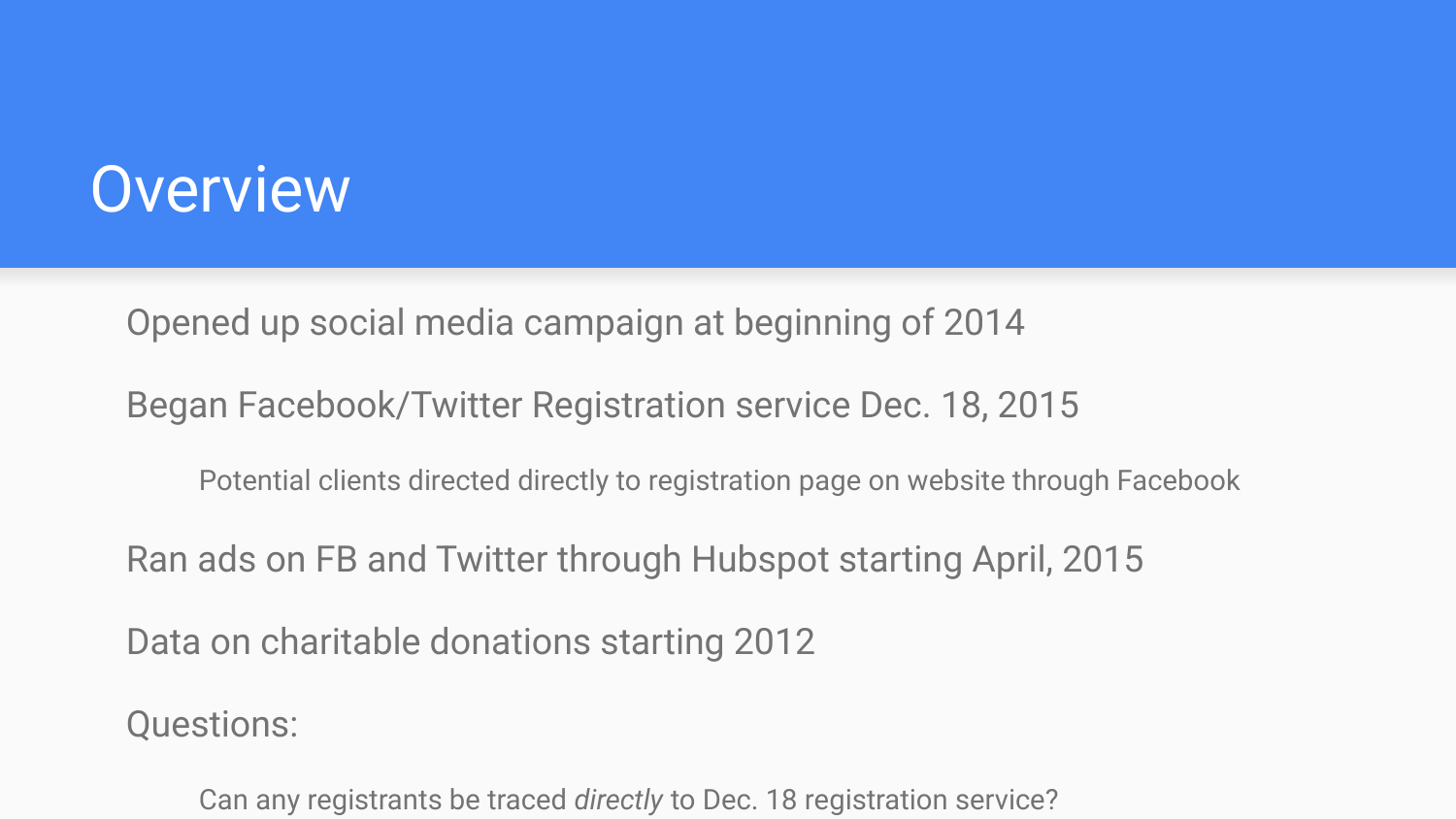

# Overview
Opened up social media campaign at beginning of 2014
Began Facebook/Twitter Registration service Dec. 18, 2015
Potential clients directed directly to registration page on website through Facebook
Ran ads on FB and Twitter through Hubspot starting April, 2015
Data on charitable donations starting 2012
Questions:
Can any registrants be traced directly to Dec. 18 registration service?
Is there a cause-effect relationship between marketing awareness and registration?
Is there a cause-effect relationship between social media presence and actual annual donations?